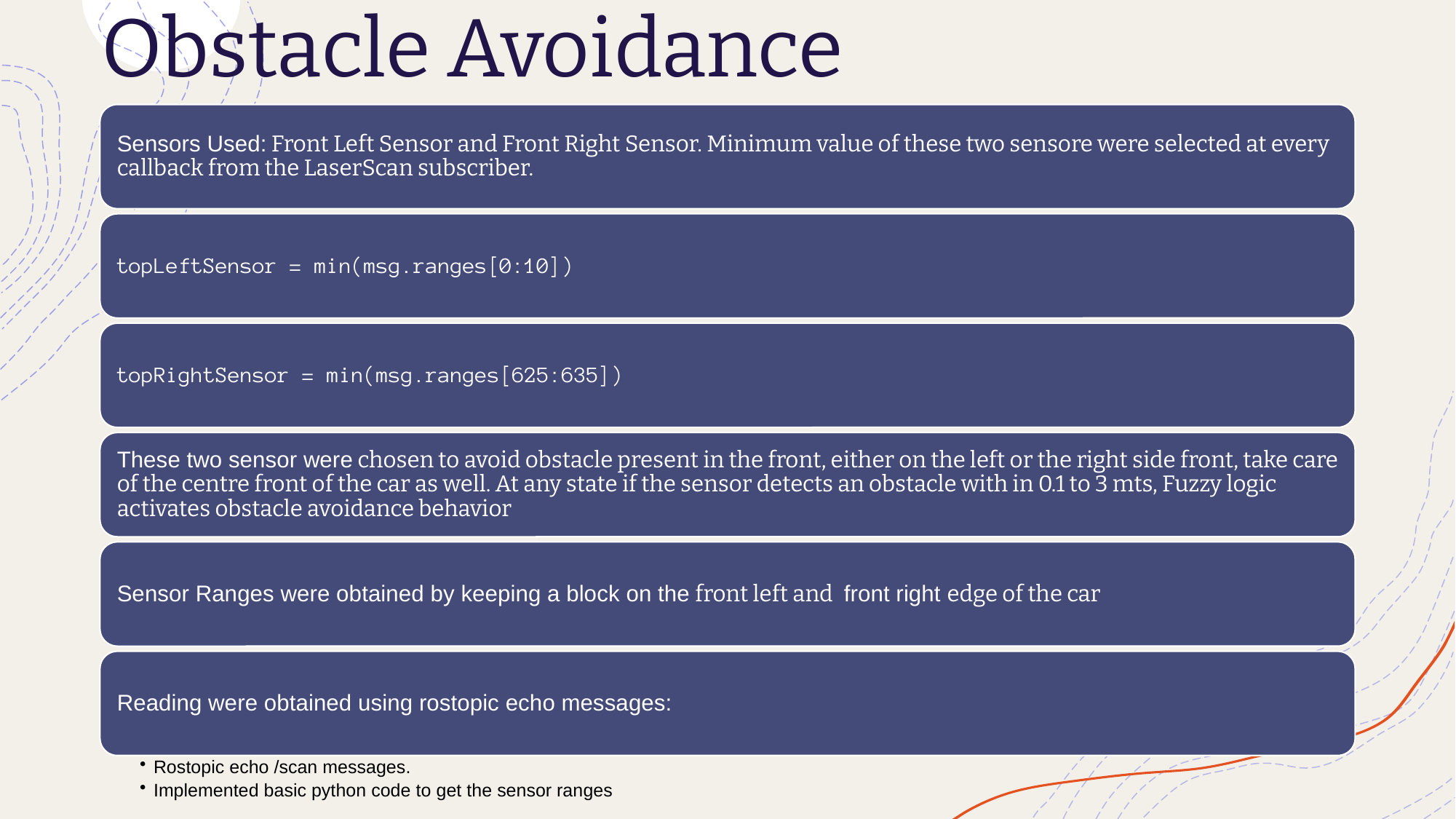

# Obstacle Avoidance

Sensors Used: Front Left Sensor and Front Right Sensor. Minimum value of these two sensore were selected at every callback from the LaserScan subscriber.
topLeftSensor = min(msg.ranges[0:10])
topRightSensor = min(msg.ranges[625:635])
These two sensor were chosen to avoid obstacle present in the front, either on the left or the right side front, take care of the centre front of the car as well. At any state if the sensor detects an obstacle with in 0.1 to 3 mts, Fuzzy logic activates obstacle avoidance behavior
Sensor Ranges were obtained by keeping a block on the front left and  front right edge of the car
Reading were obtained using rostopic echo messages:
Rostopic echo /scan messages.
Implemented basic python code to get the sensor ranges